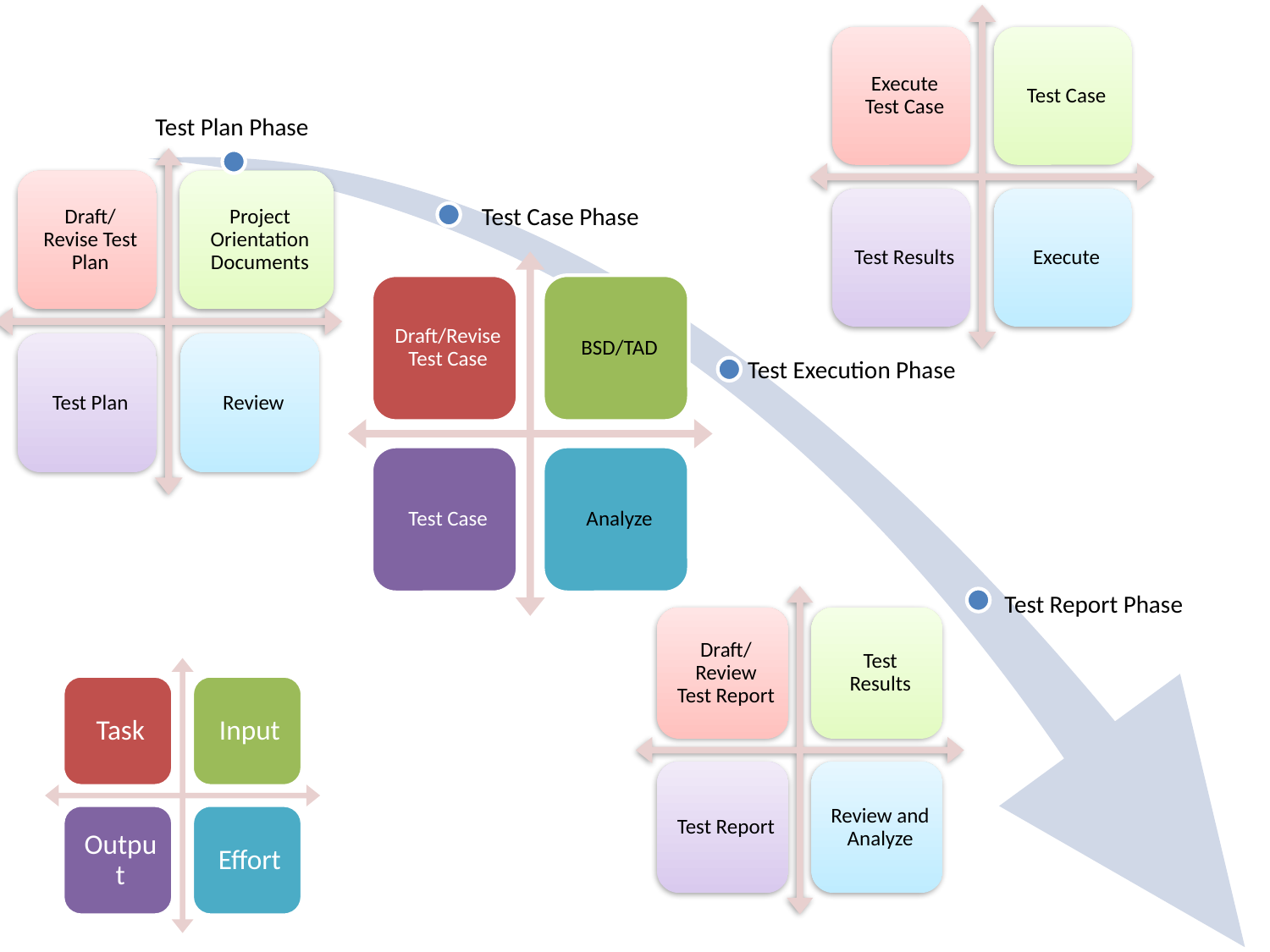

Execute Test Case
Test Case
Test Results
Execute
Test Plan Phase

Draft/Revise Test Plan
Project Orientation Documents
Test Plan
Review

Test Case Phase

Draft/Revise Test Case
BSD/TAD
Test Case
Analyze

Test Execution Phase

Test Report Phase
Draft/Review Test Report
Test Results
Test Report
Review and Analyze

Task
Input
Output
Effort